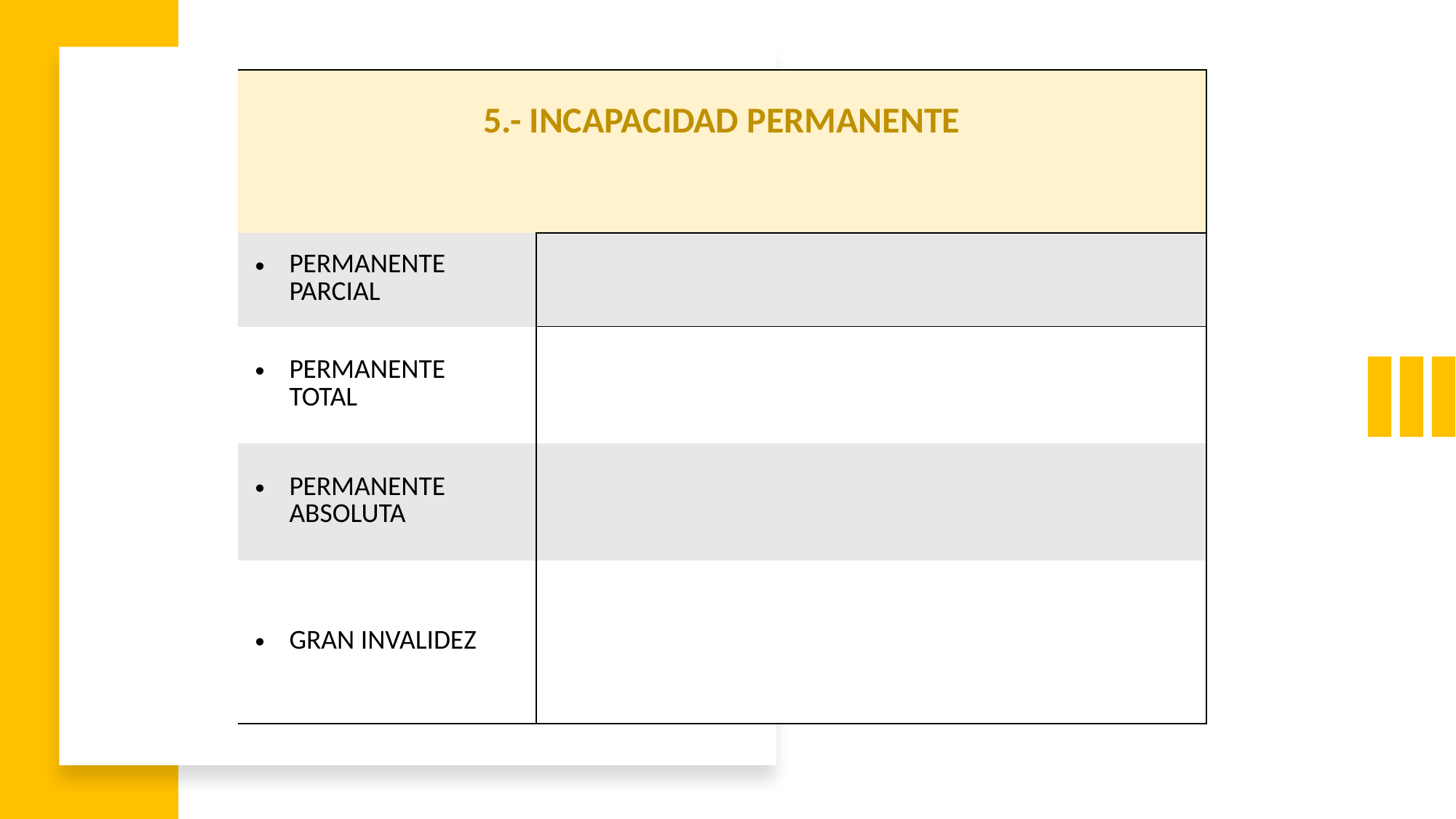

| 5.- INCAPACIDAD PERMANENTE |  |
| --- | --- |
| PERMANENTE PARCIAL |  |
| PERMANENTE TOTAL |  |
| PERMANENTE ABSOLUTA |  |
| GRAN INVALIDEZ |  |